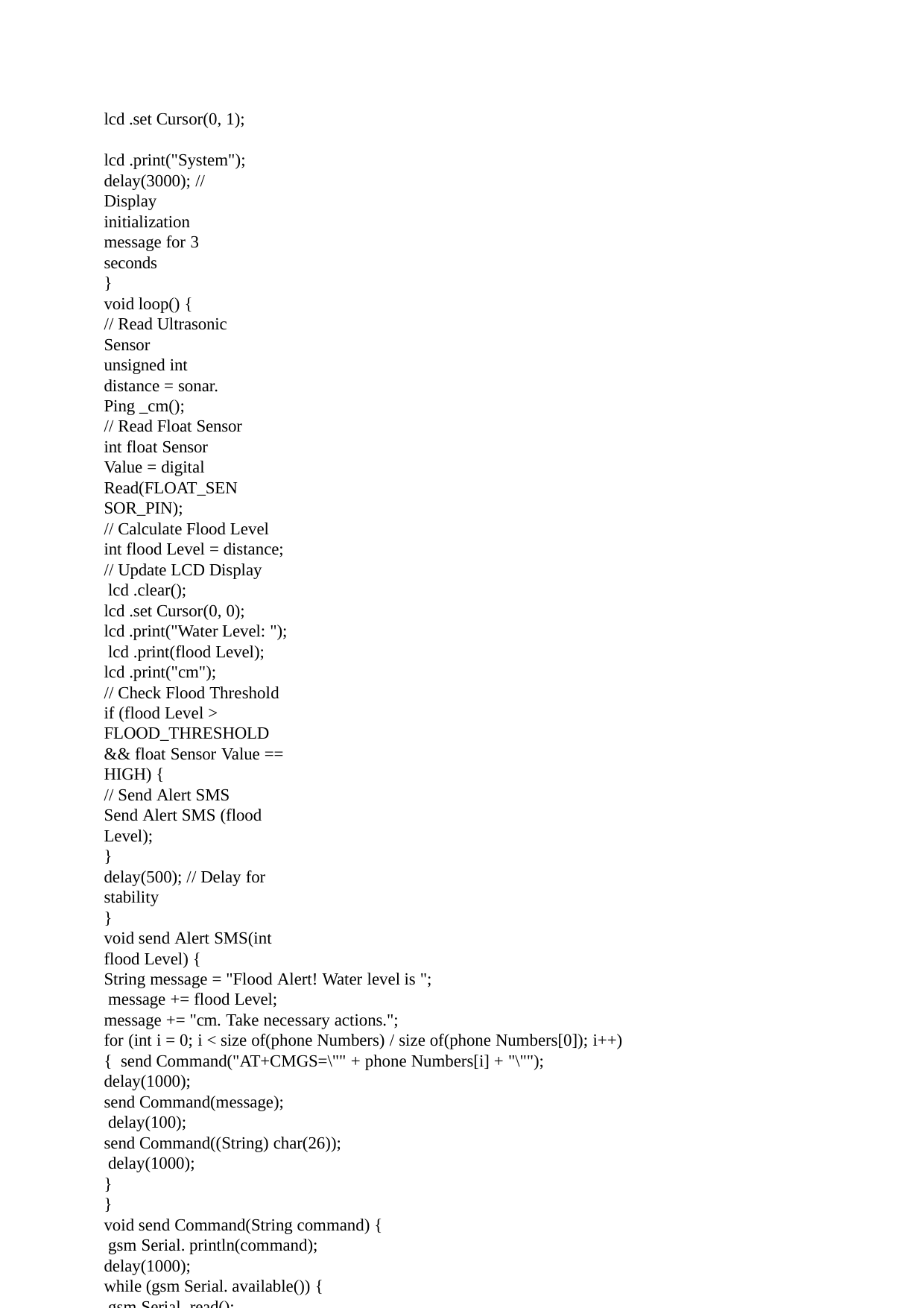

lcd .set Cursor(0, 1);  lcd .print("System");
delay(3000); // Display initialization message for 3 seconds
}
void loop() {
// Read Ultrasonic Sensor
unsigned int distance = sonar. Ping _cm();
// Read Float Sensor
int float Sensor Value = digital Read(FLOAT_SENSOR_PIN);
// Calculate Flood Level  int flood Level = distance;
// Update LCD Display  lcd .clear();
lcd .set Cursor(0, 0);
lcd .print("Water Level: ");  lcd .print(flood Level);
lcd .print("cm");
// Check Flood Threshold
if (flood Level > FLOOD_THRESHOLD && float Sensor Value == HIGH) {
// Send Alert SMS
Send Alert SMS (flood Level);
}
delay(500); // Delay for stability
}
void send Alert SMS(int flood Level) {
String message = "Flood Alert! Water level is ";  message += flood Level;
message += "cm. Take necessary actions.";
for (int i = 0; i < size of(phone Numbers) / size of(phone Numbers[0]); i++) {  send Command("AT+CMGS=\"" + phone Numbers[i] + "\"");
delay(1000);
send Command(message);  delay(100);
send Command((String) char(26));  delay(1000);
}
}
void send Command(String command) {  gsm Serial. println(command);  delay(1000);
while (gsm Serial. available()) {  gsm Serial. read();
}
}